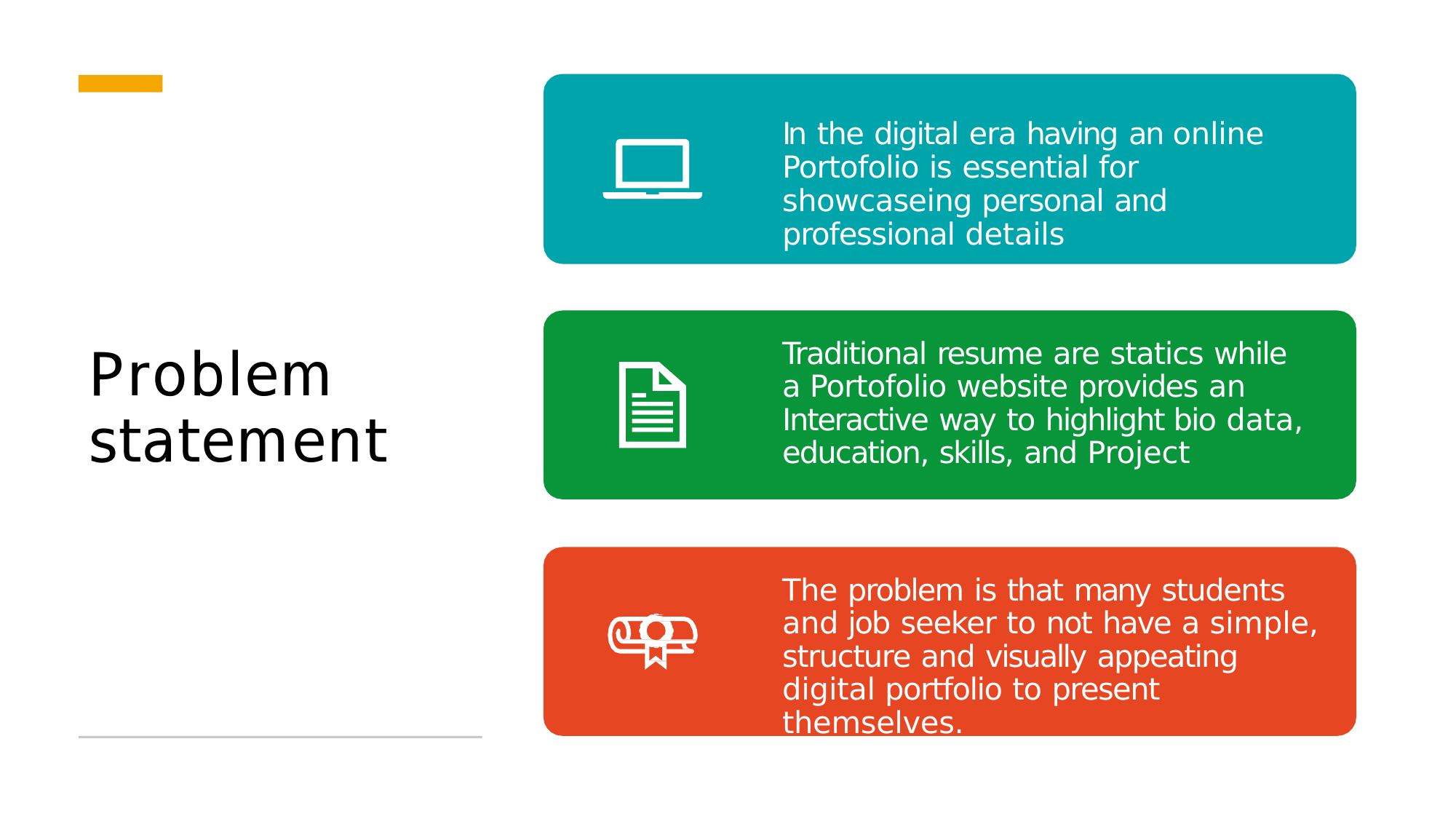

# In the digital era having an online Portofolio is essential for showcaseing personal and professional details

Problem statement
Traditional resume are statics while a Portofolio website provides an Interactive way to highlight bio data, education, skills, and Project

The problem is that many students and job seeker to not have a simple, structure and visually appeating digital portfolio to present themselves.